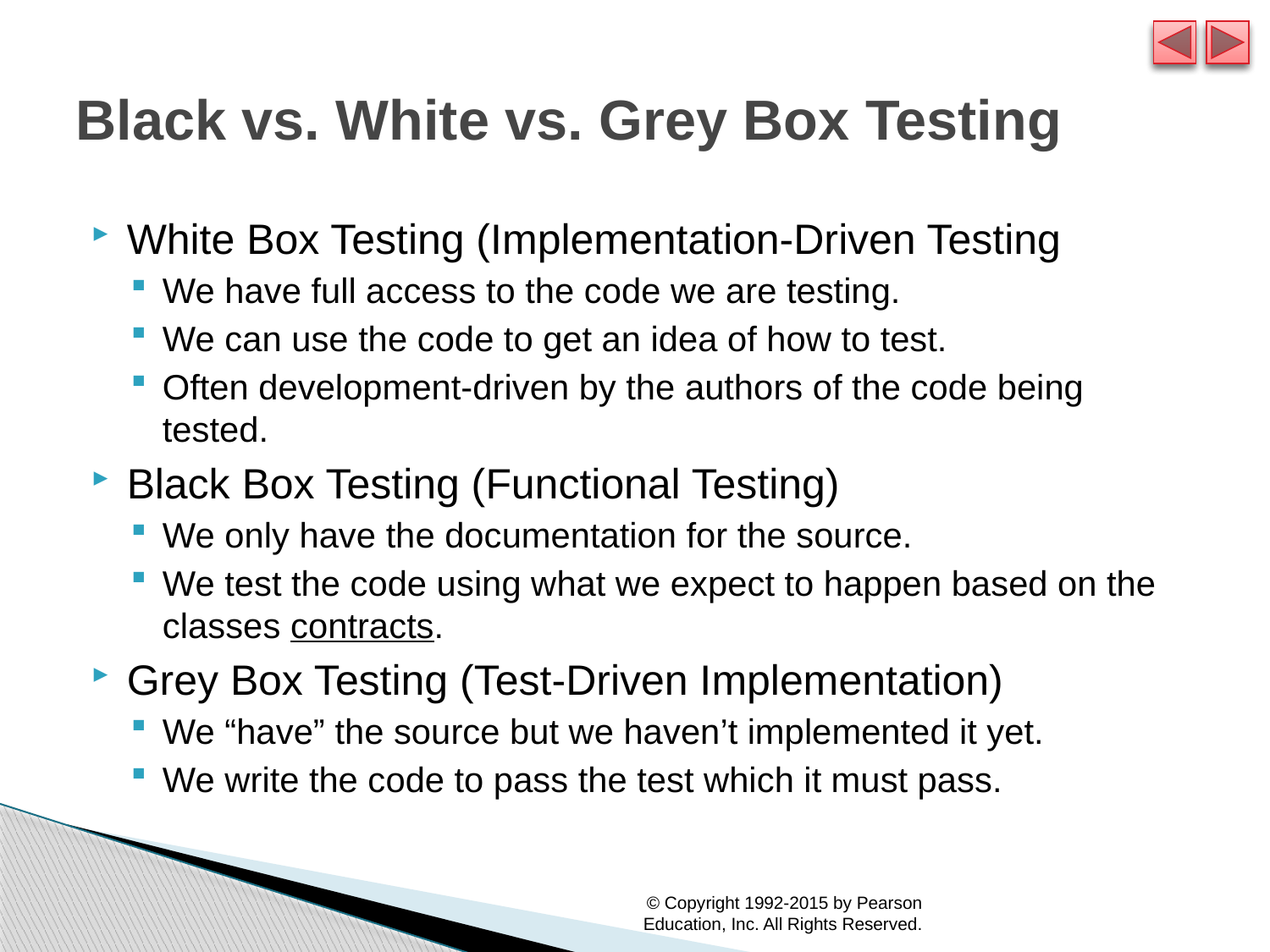

# Black vs. White vs. Grey Box Testing
White Box Testing (Implementation-Driven Testing
We have full access to the code we are testing.
We can use the code to get an idea of how to test.
Often development-driven by the authors of the code being tested.
Black Box Testing (Functional Testing)
We only have the documentation for the source.
We test the code using what we expect to happen based on the classes contracts.
Grey Box Testing (Test-Driven Implementation)
We “have” the source but we haven’t implemented it yet.
We write the code to pass the test which it must pass.

© Copyright 1992-2015 by Pearson Education, Inc. All Rights Reserved.